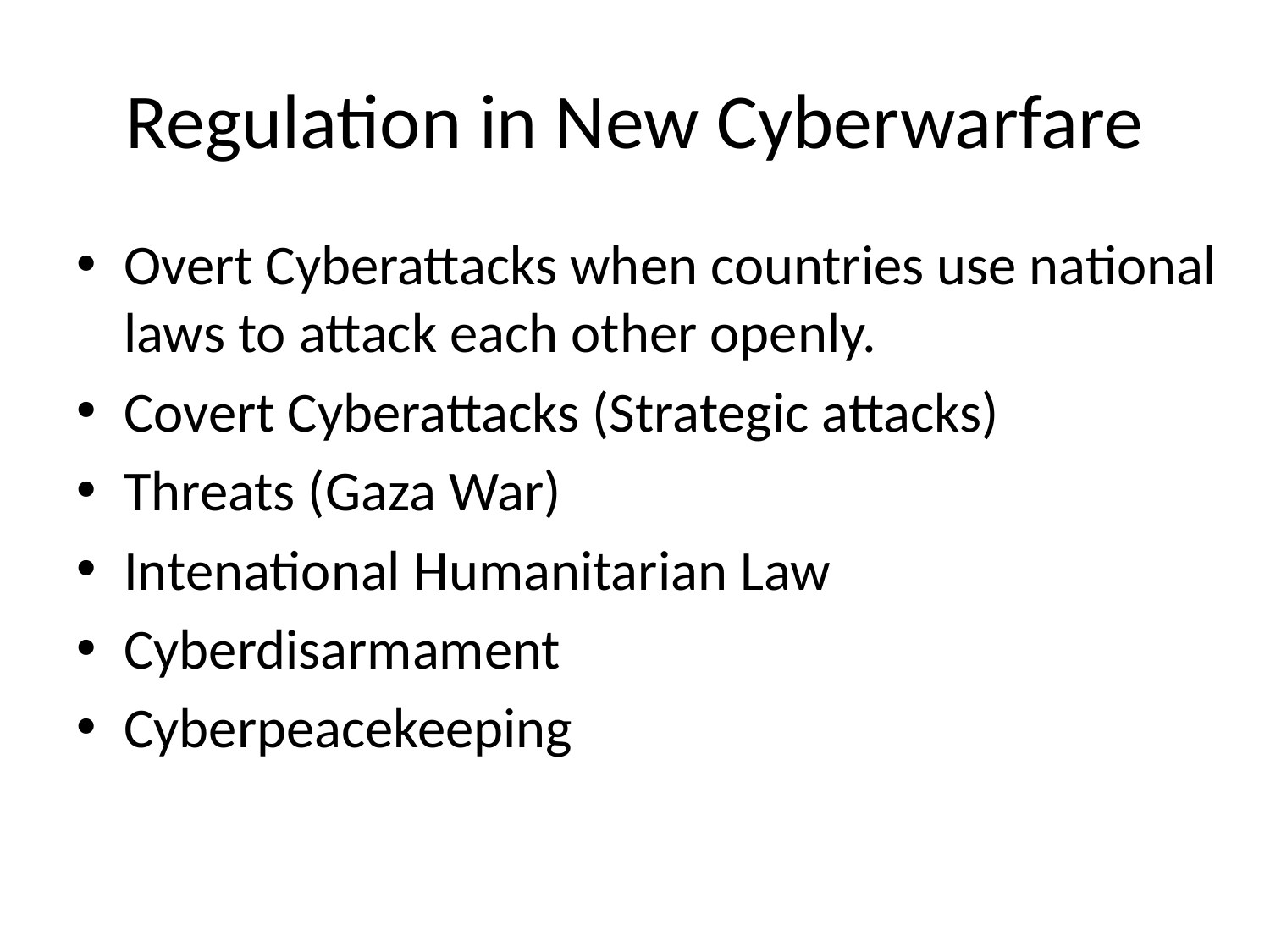

# Regulation in New Cyberwarfare
Overt Cyberattacks when countries use national laws to attack each other openly.
Covert Cyberattacks (Strategic attacks)
Threats (Gaza War)
Intenational Humanitarian Law
Cyberdisarmament
Cyberpeacekeeping